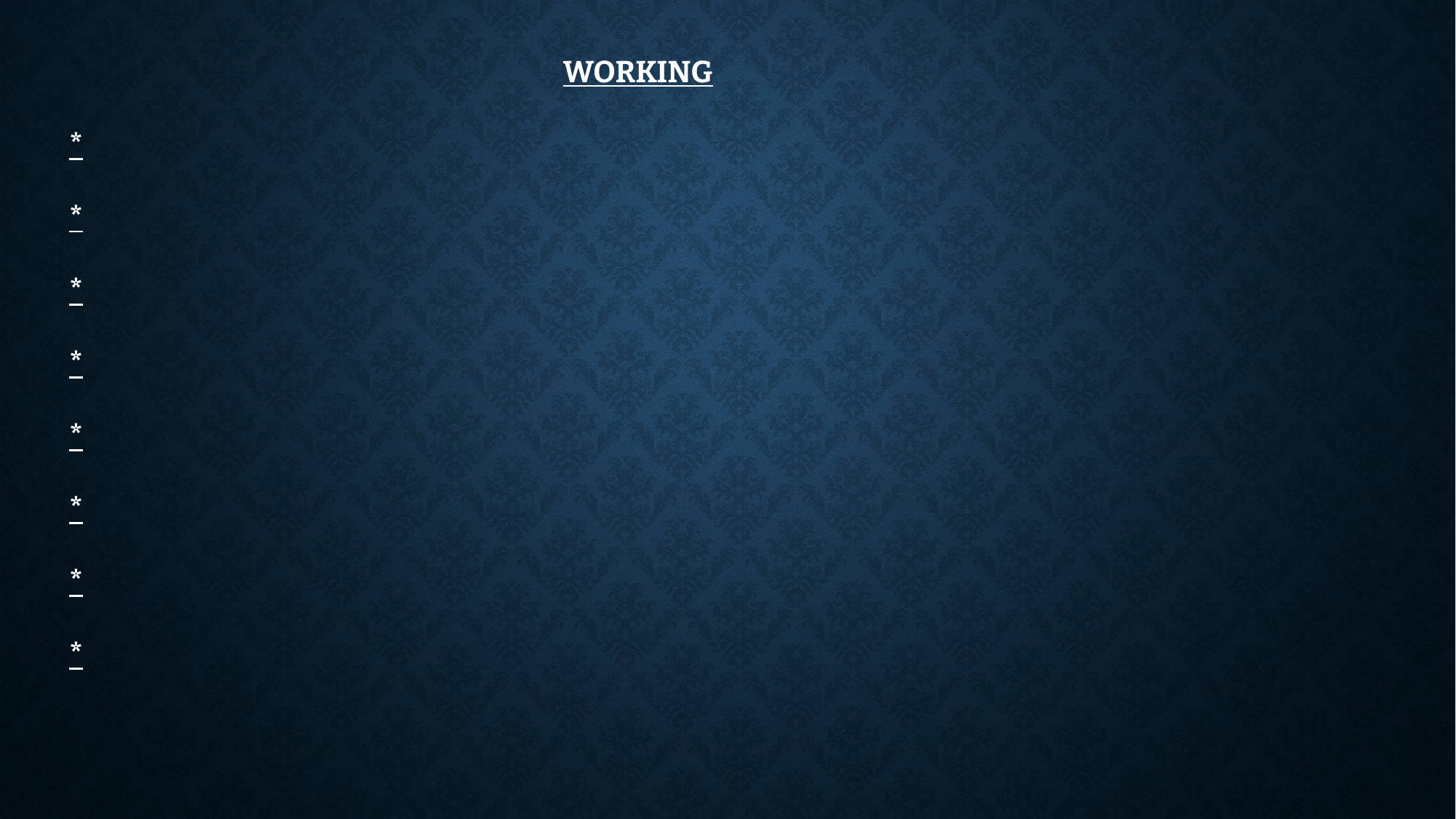

WORKING

*

*

*

*

*

*

*

*